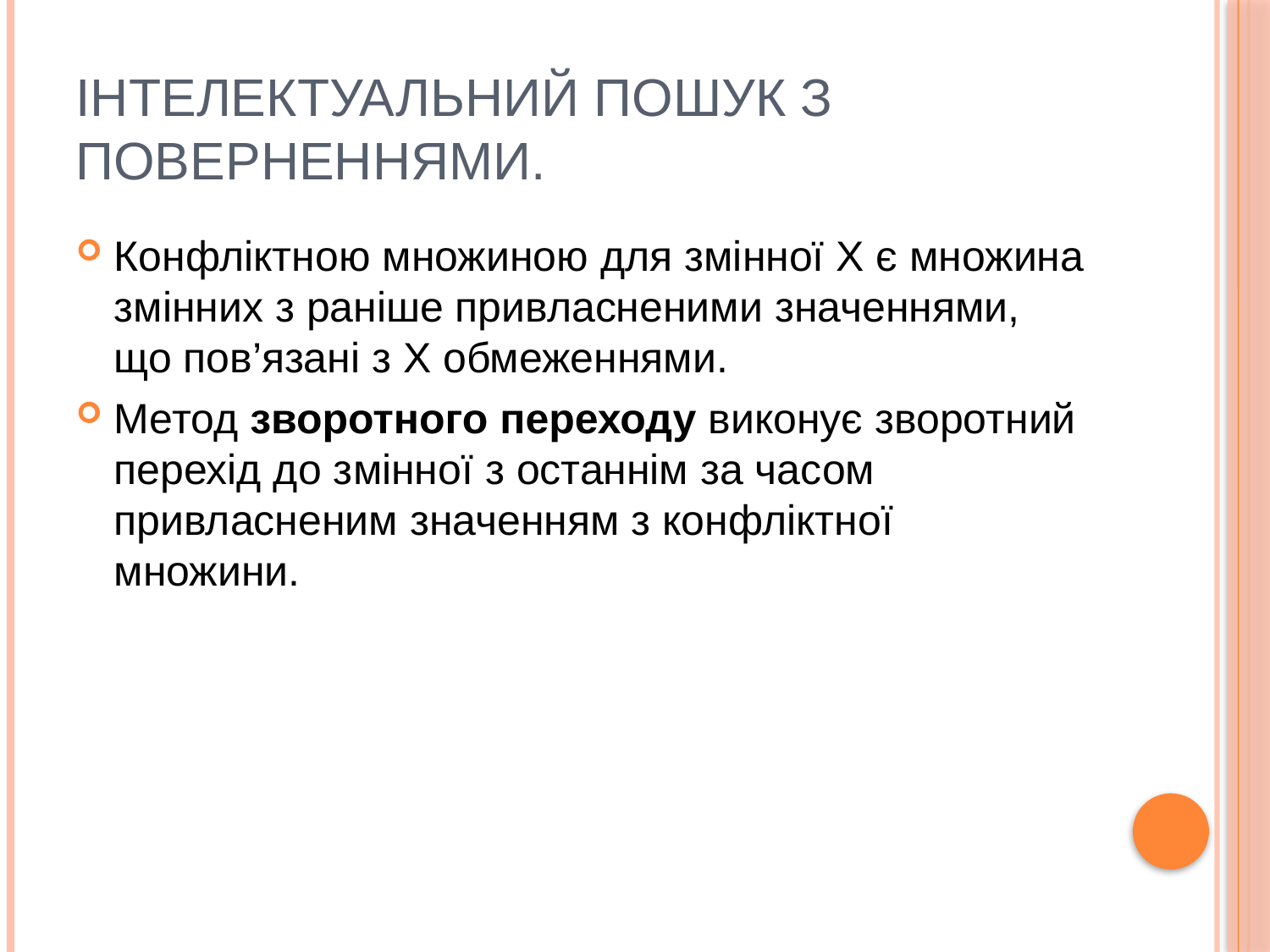

# Інтелектуальний пошук з поверненнями.
Конфліктною множиною для змінної Х є множина змінних з раніше привласненими значеннями, що пов’язані з Х обмеженнями.
Метод зворотного переходу виконує зворотний перехід до змінної з останнім за часом привласненим значенням з конфліктної множини.